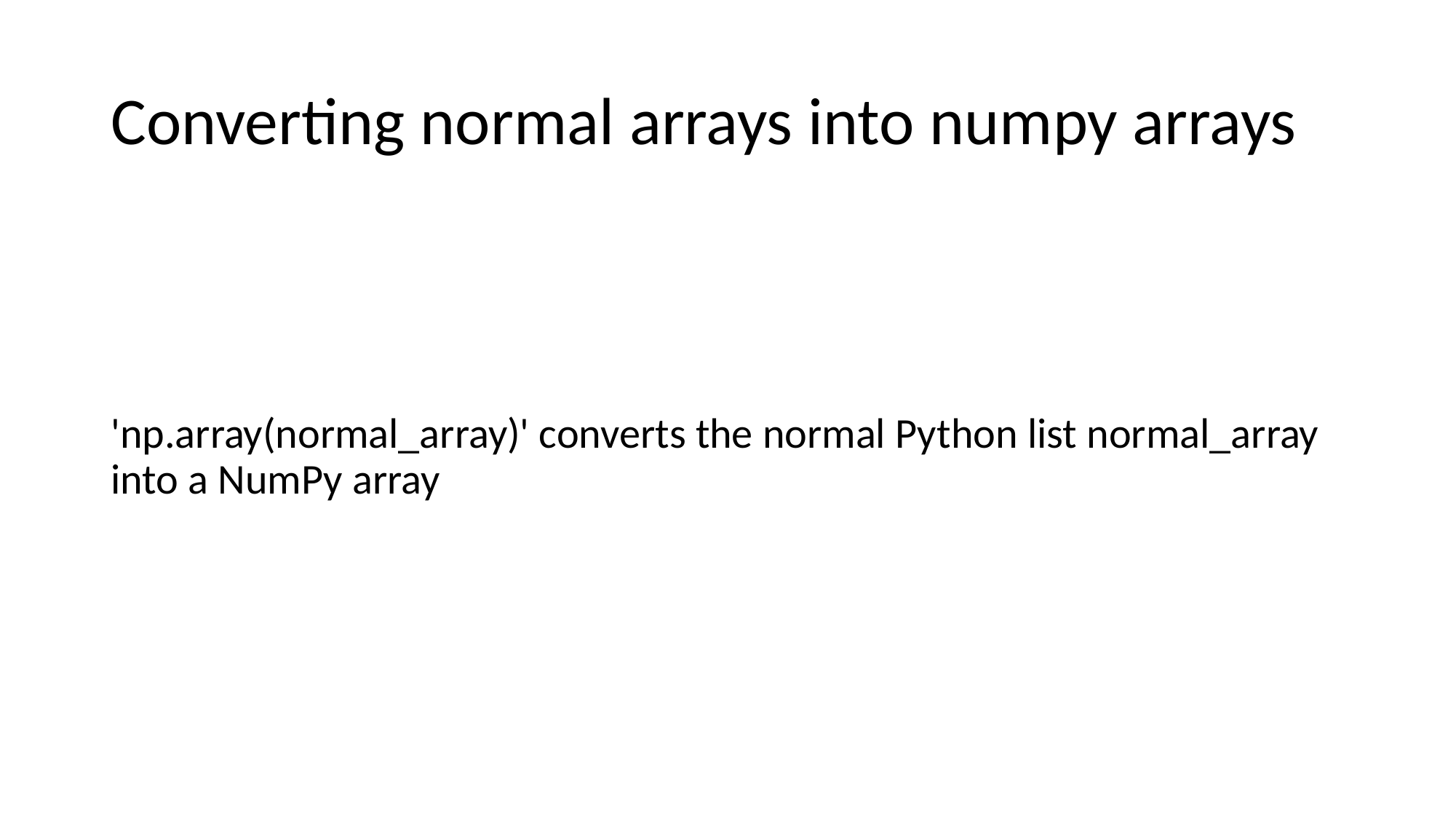

# Converting normal arrays into numpy arrays

'np.array(normal_array)' converts the normal Python list normal_array into a NumPy array